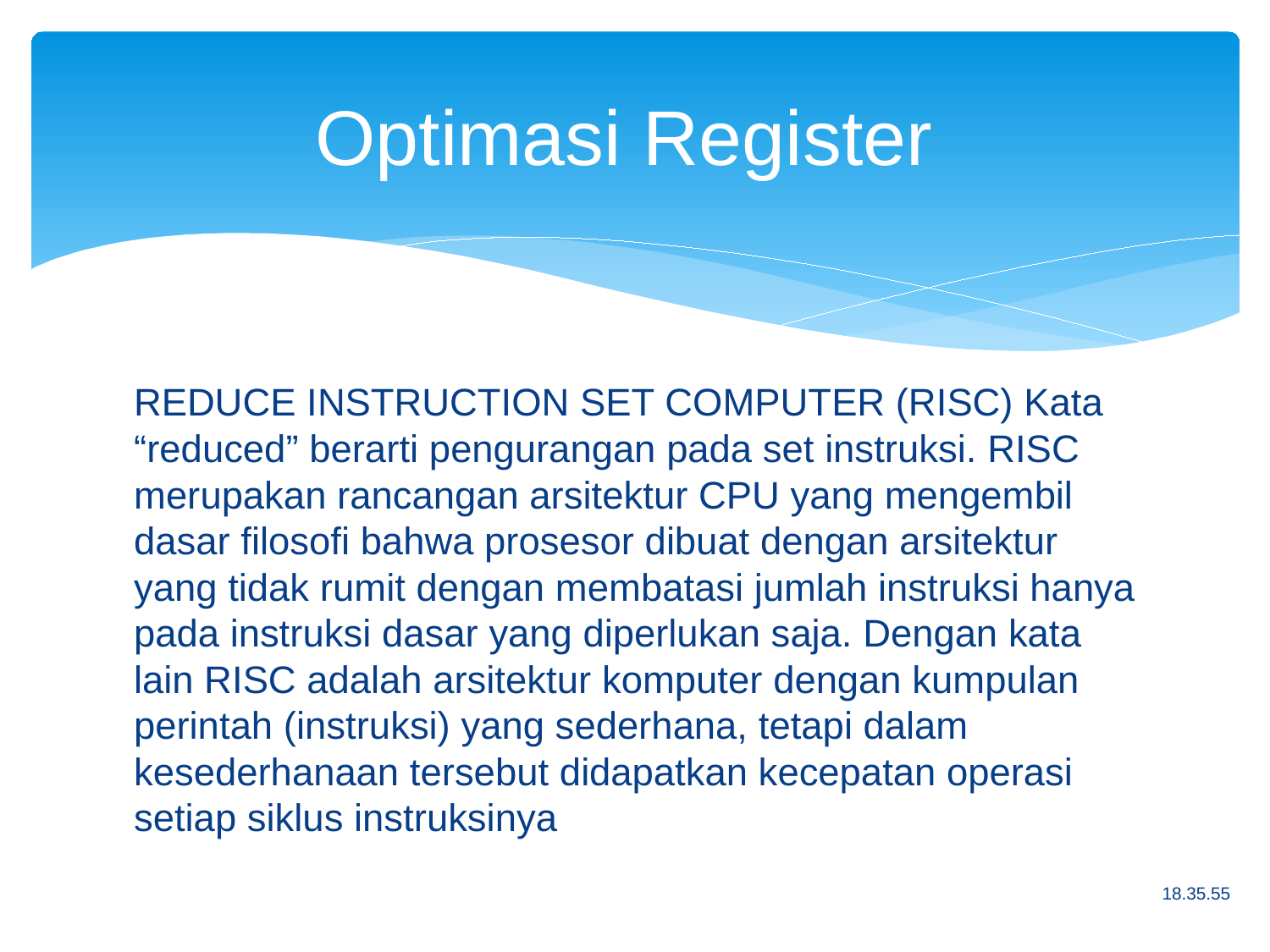

# Optimasi Register
REDUCE INSTRUCTION SET COMPUTER (RISC) Kata “reduced” berarti pengurangan pada set instruksi. RISC merupakan rancangan arsitektur CPU yang mengembil dasar filosofi bahwa prosesor dibuat dengan arsitektur yang tidak rumit dengan membatasi jumlah instruksi hanya pada instruksi dasar yang diperlukan saja. Dengan kata lain RISC adalah arsitektur komputer dengan kumpulan perintah (instruksi) yang sederhana, tetapi dalam kesederhanaan tersebut didapatkan kecepatan operasi setiap siklus instruksinya
18.35.55